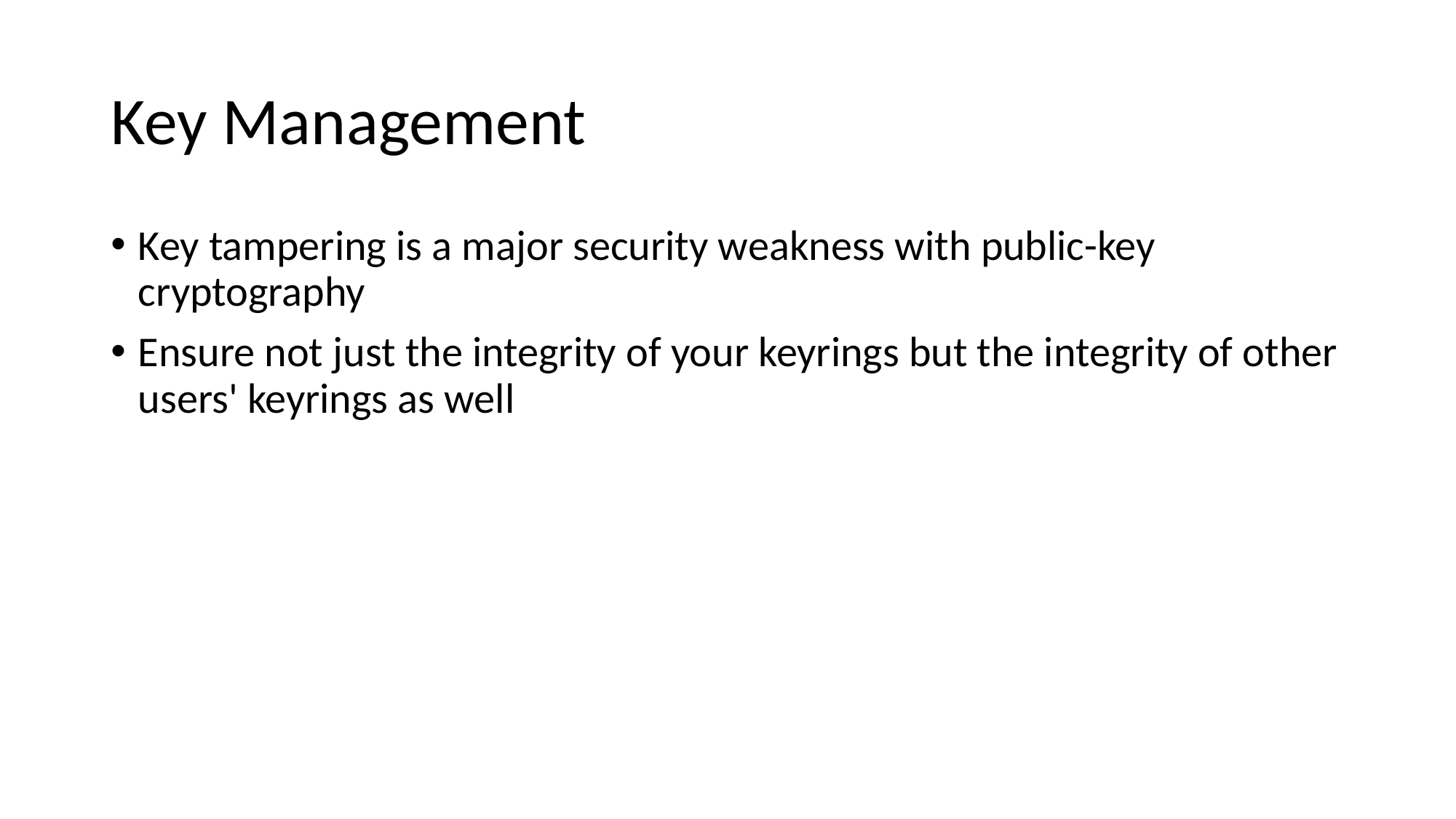

# Key Management
Key tampering is a major security weakness with public-key cryptography
Ensure not just the integrity of your keyrings but the integrity of other users' keyrings as well